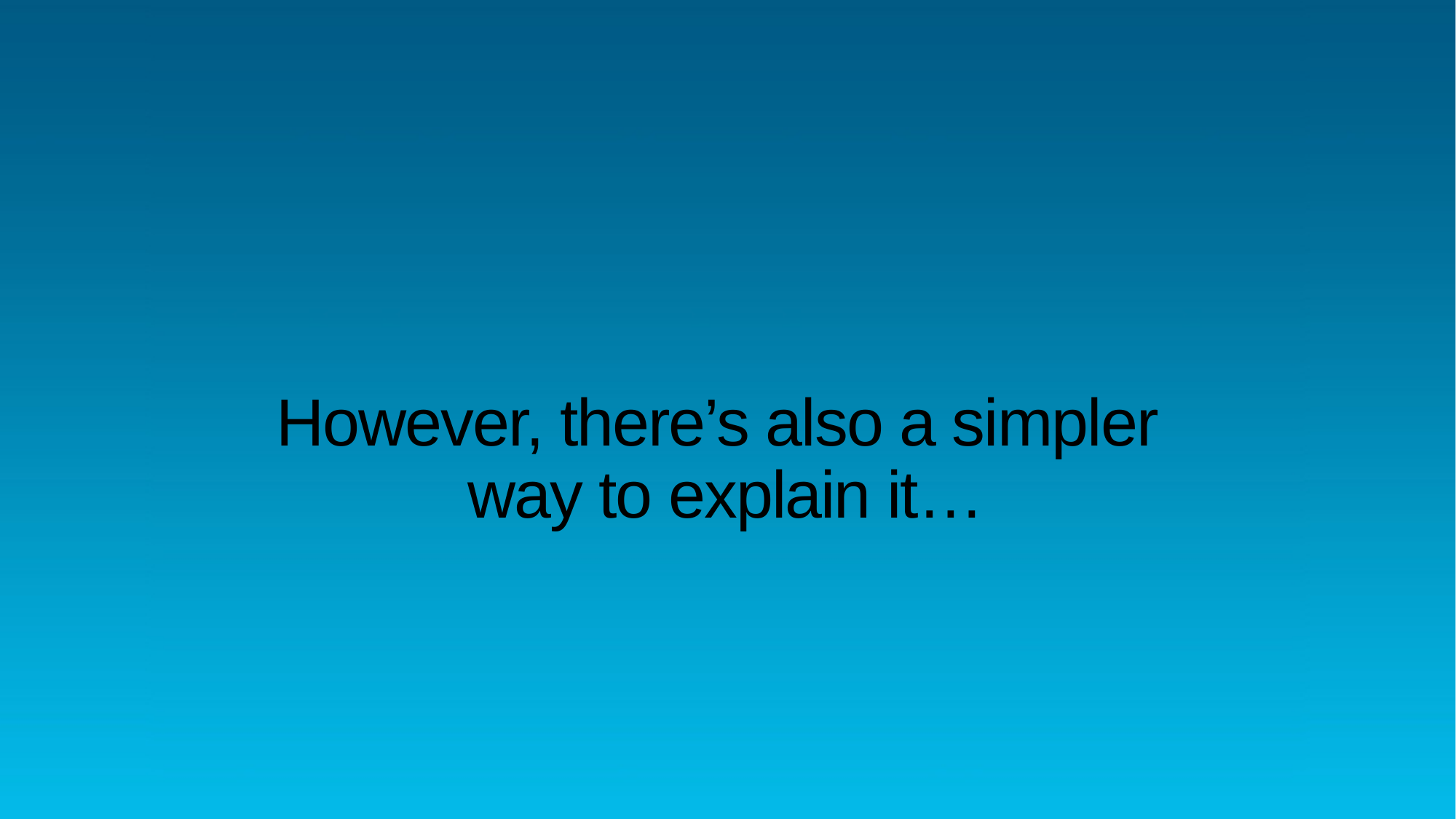

# However, there’s also a simpler way to explain it…